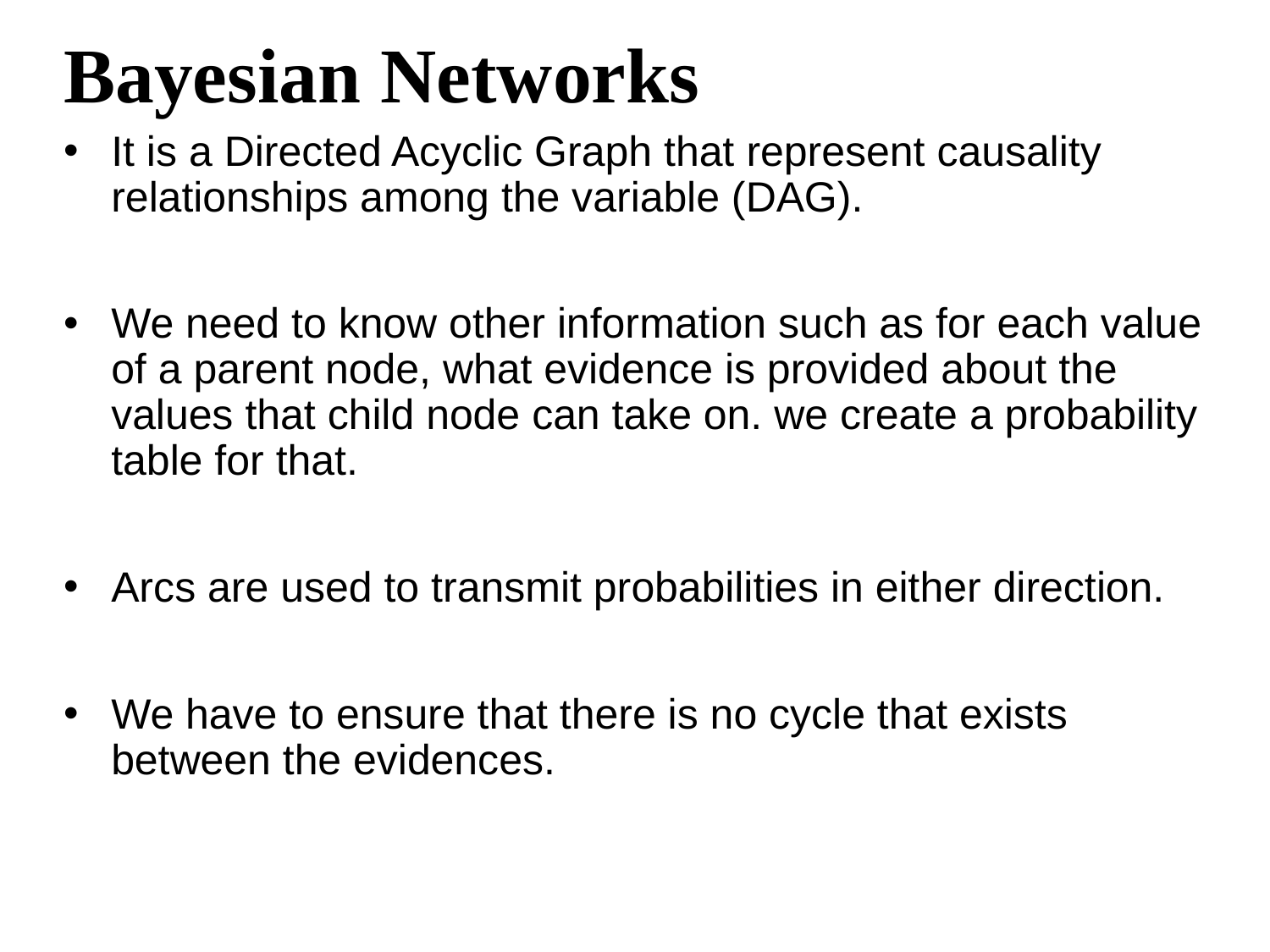

# Bayesian Networks
It is a Directed Acyclic Graph that represent causality relationships among the variable (DAG).

We need to know other information such as for each value of a parent node, what evidence is provided about the values that child node can take on. we create a probability table for that.

Arcs are used to transmit probabilities in either direction.

We have to ensure that there is no cycle that exists between the evidences.